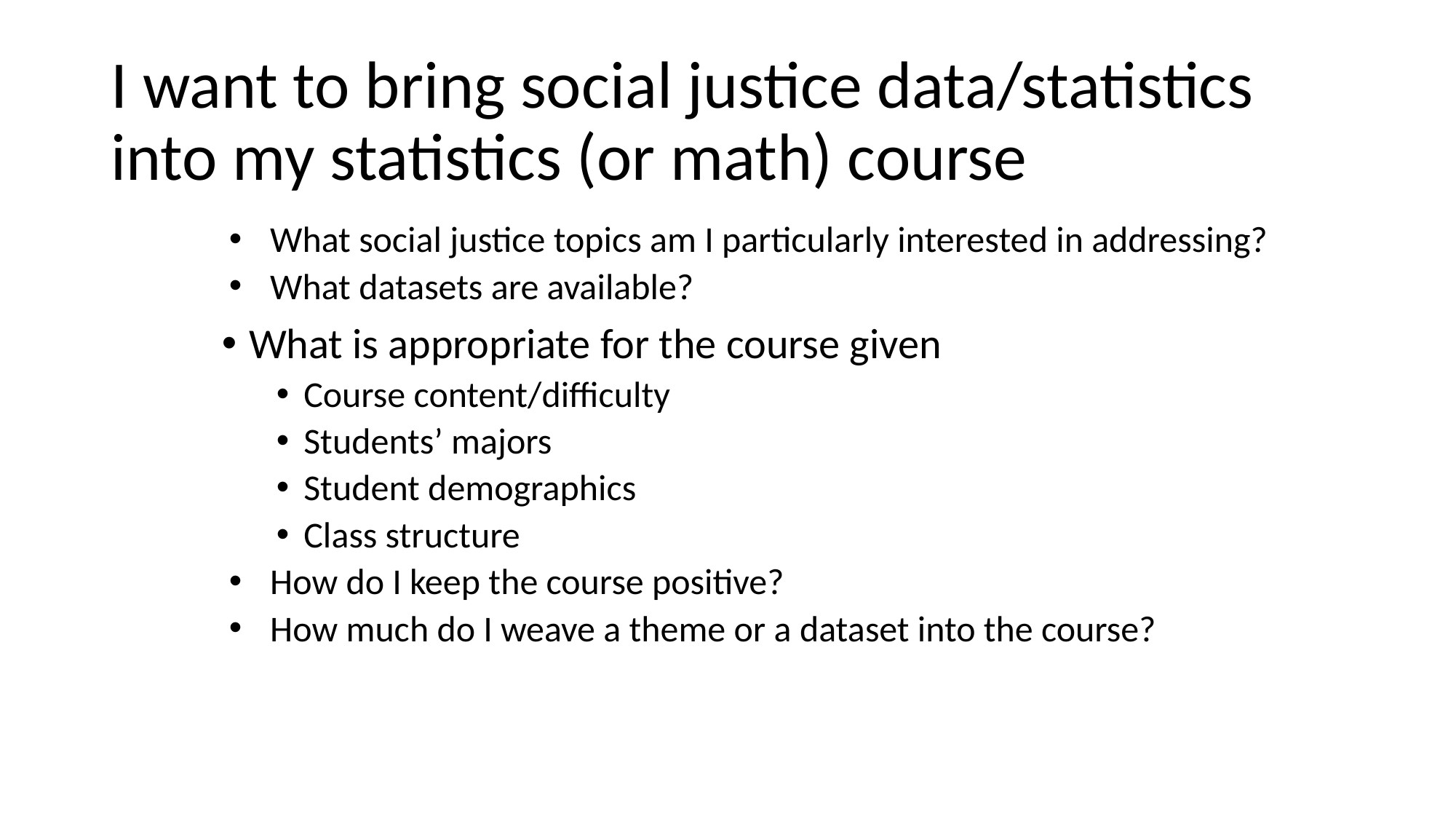

# I want to bring social justice data/statistics into my statistics (or math) course
What social justice topics am I particularly interested in addressing?
What datasets are available?
What is appropriate for the course given
Course content/difficulty
Students’ majors
Student demographics
Class structure
How do I keep the course positive?
How much do I weave a theme or a dataset into the course?